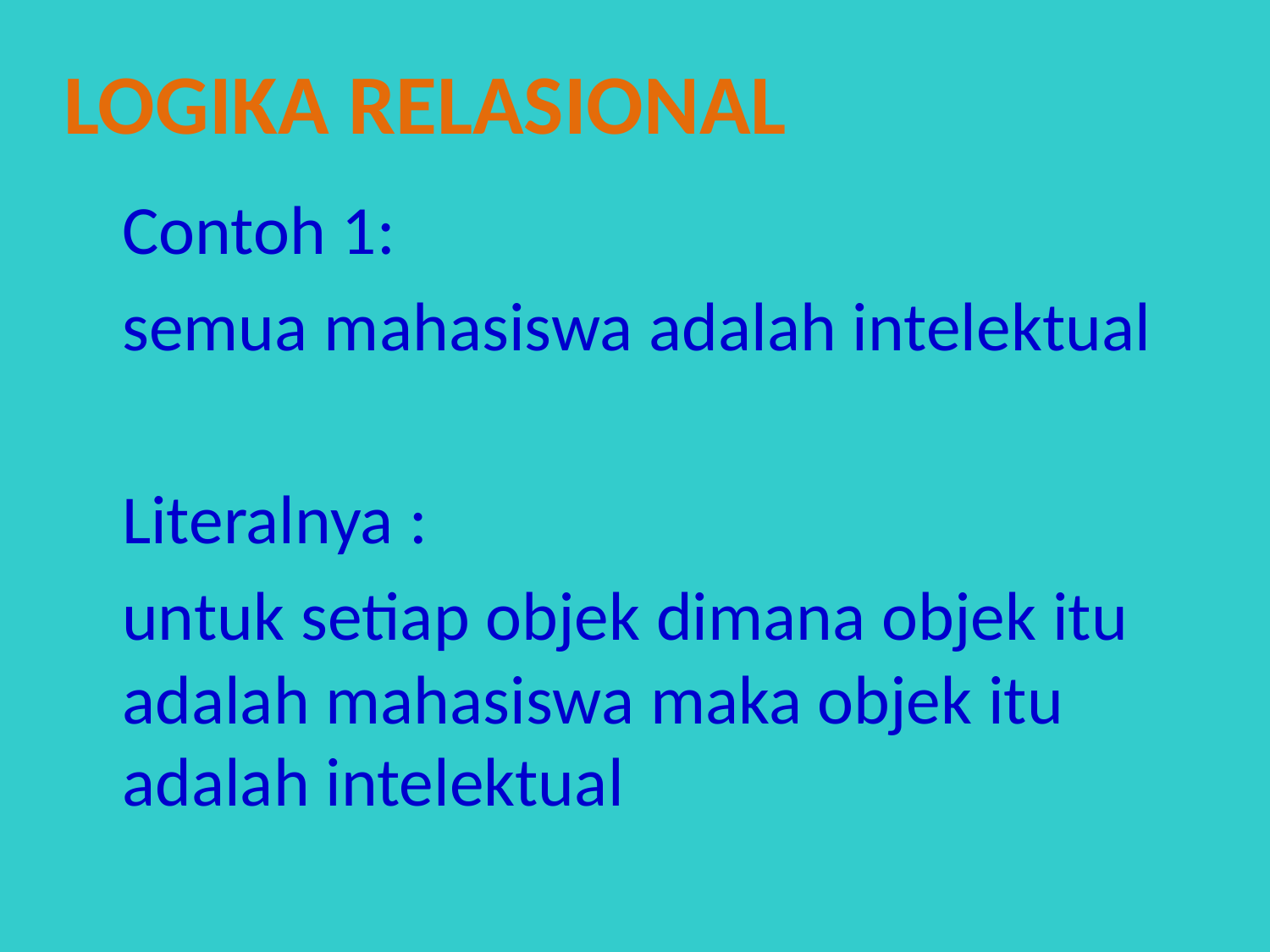

Logika Relasional
	Contoh 1:
	semua mahasiswa adalah intelektual

	Literalnya :
	untuk setiap objek dimana objek itu adalah mahasiswa maka objek itu adalah intelektual